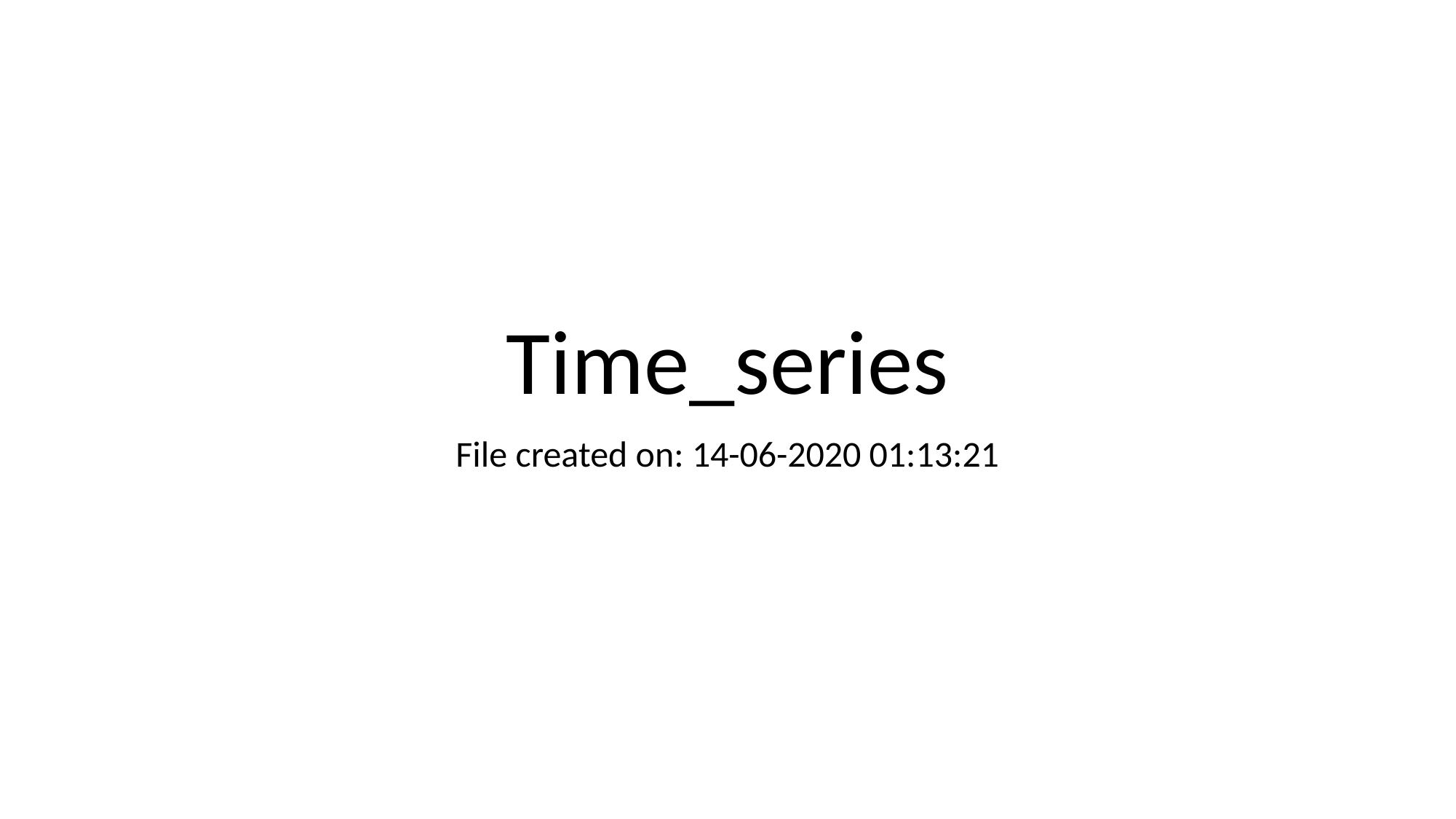

# Time_series
File created on: 14-06-2020 01:13:21